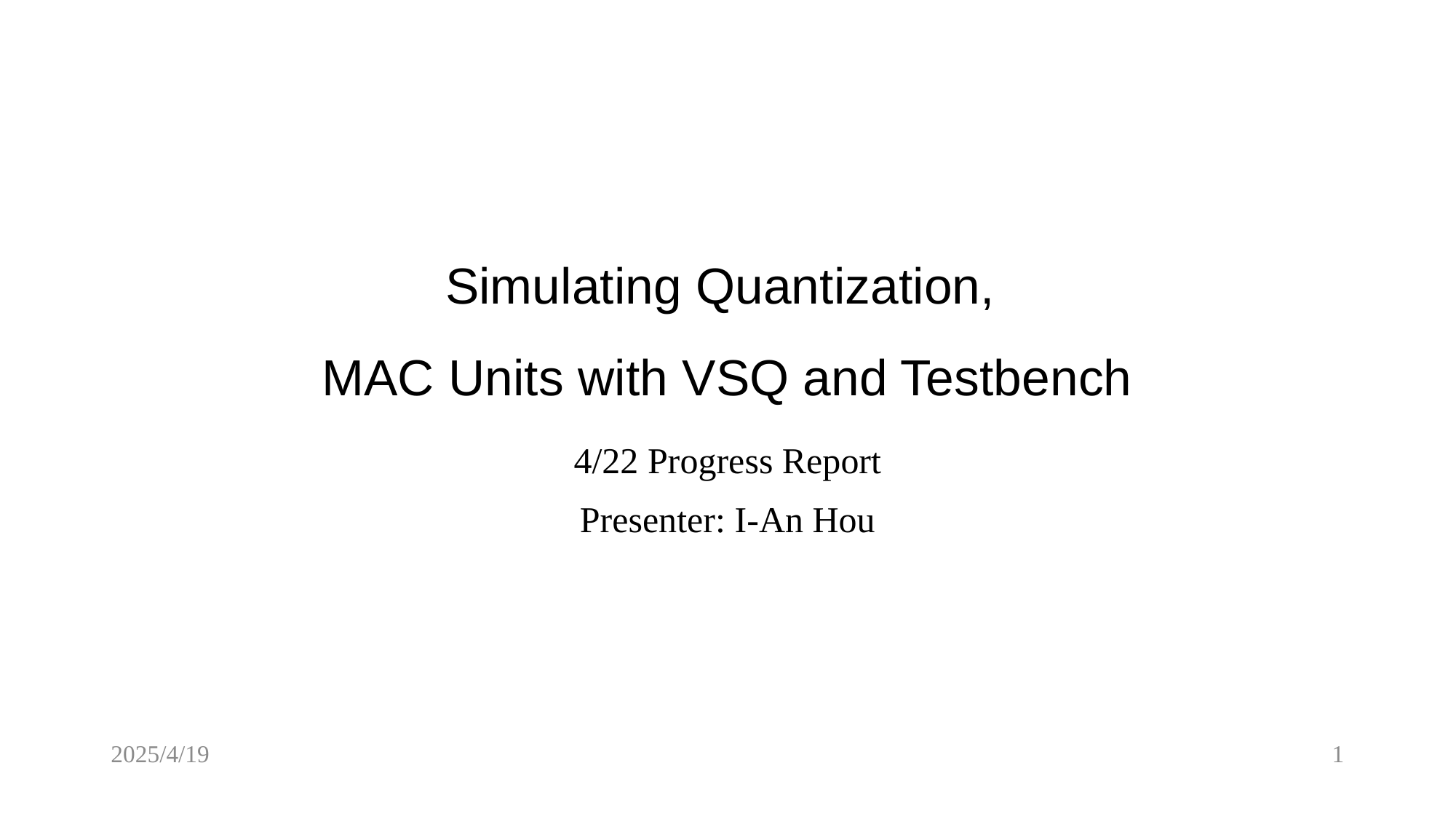

# Simulating Quantization, MAC Units with VSQ and Testbench
4/22 Progress Report
Presenter: I-An Hou
1
2025/4/19